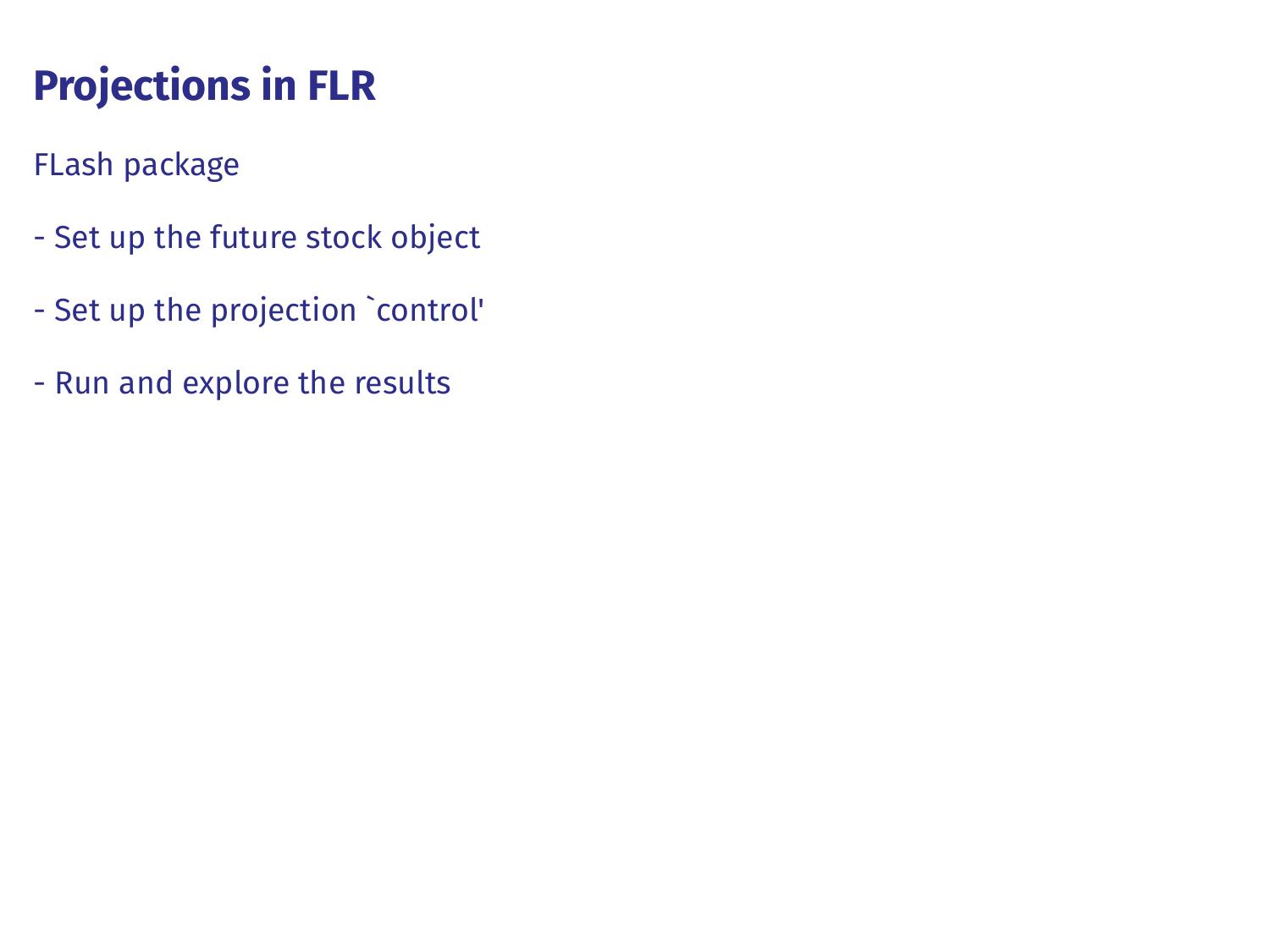

Projections in FLR
FLash package
- Set up the future stock object
- Set up the projection `control'
- Run and explore the results